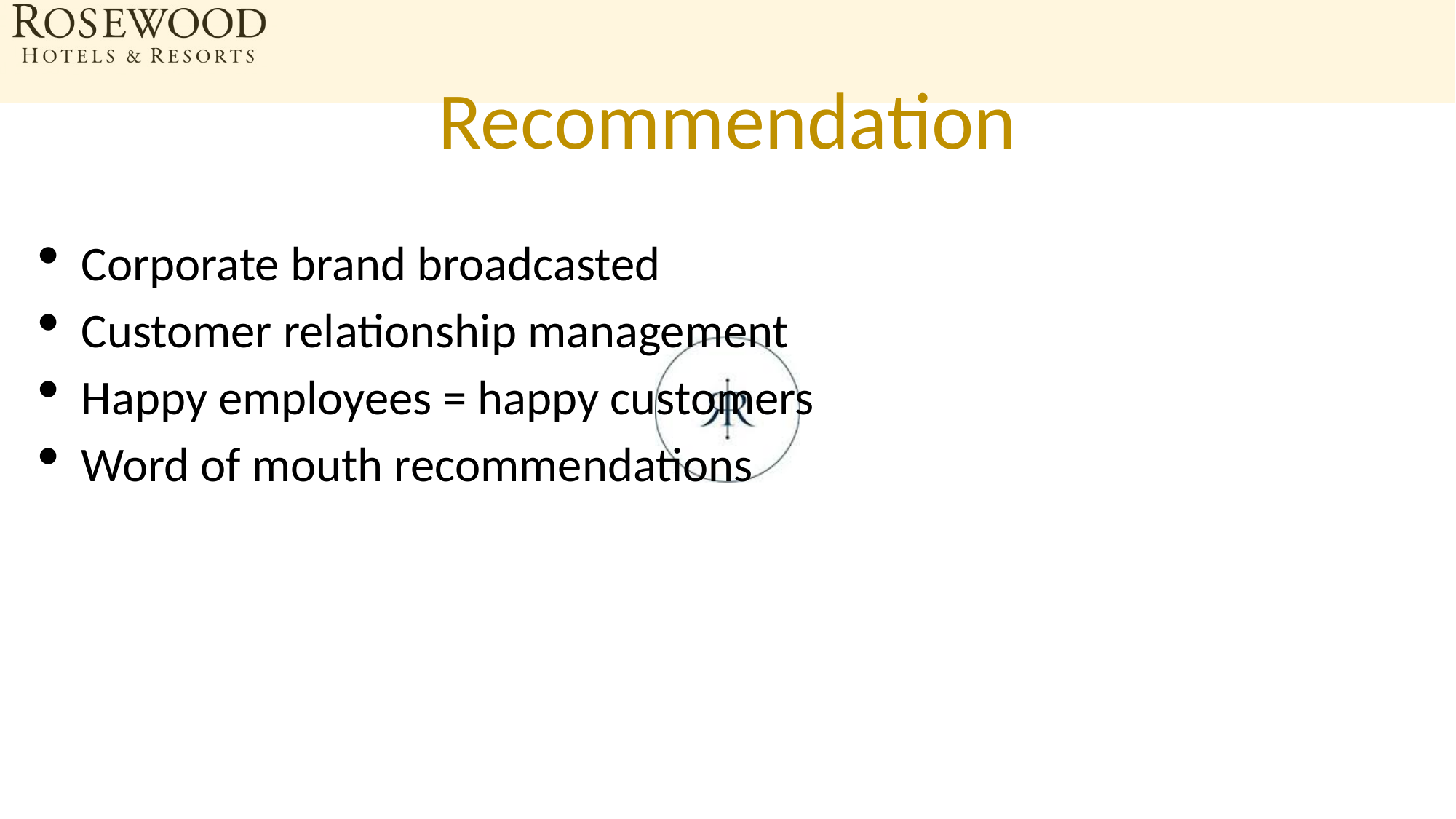

# Recommendation
Corporate brand broadcasted
Customer relationship management
Happy employees = happy customers
Word of mouth recommendations